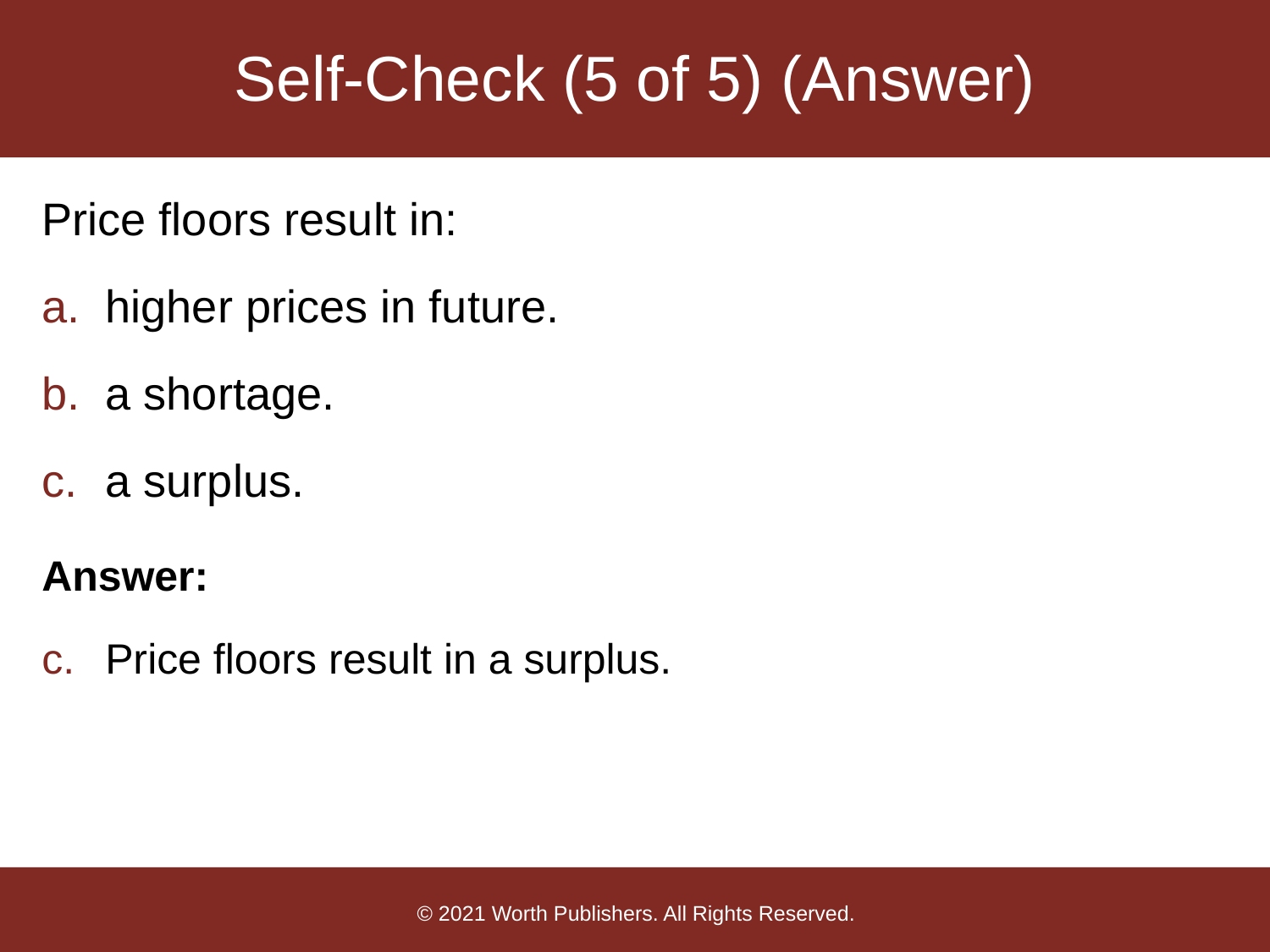

# Self-Check (5 of 5) (Answer)
Price floors result in:
higher prices in future.
a shortage.
a surplus.
Answer:
Price floors result in a surplus.